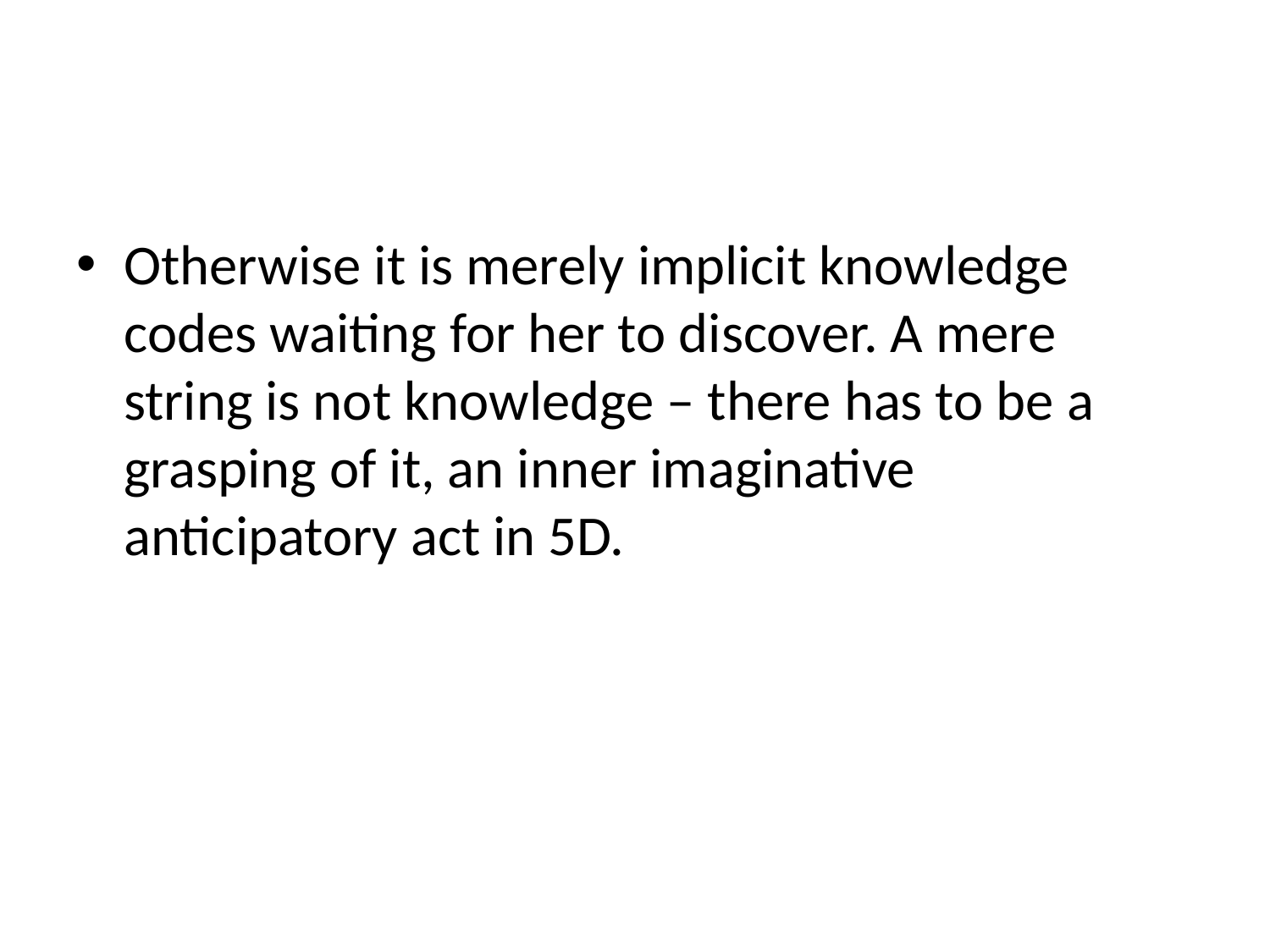

#
Otherwise it is merely implicit knowledge codes waiting for her to discover. A mere string is not knowledge – there has to be a grasping of it, an inner imaginative anticipatory act in 5D.